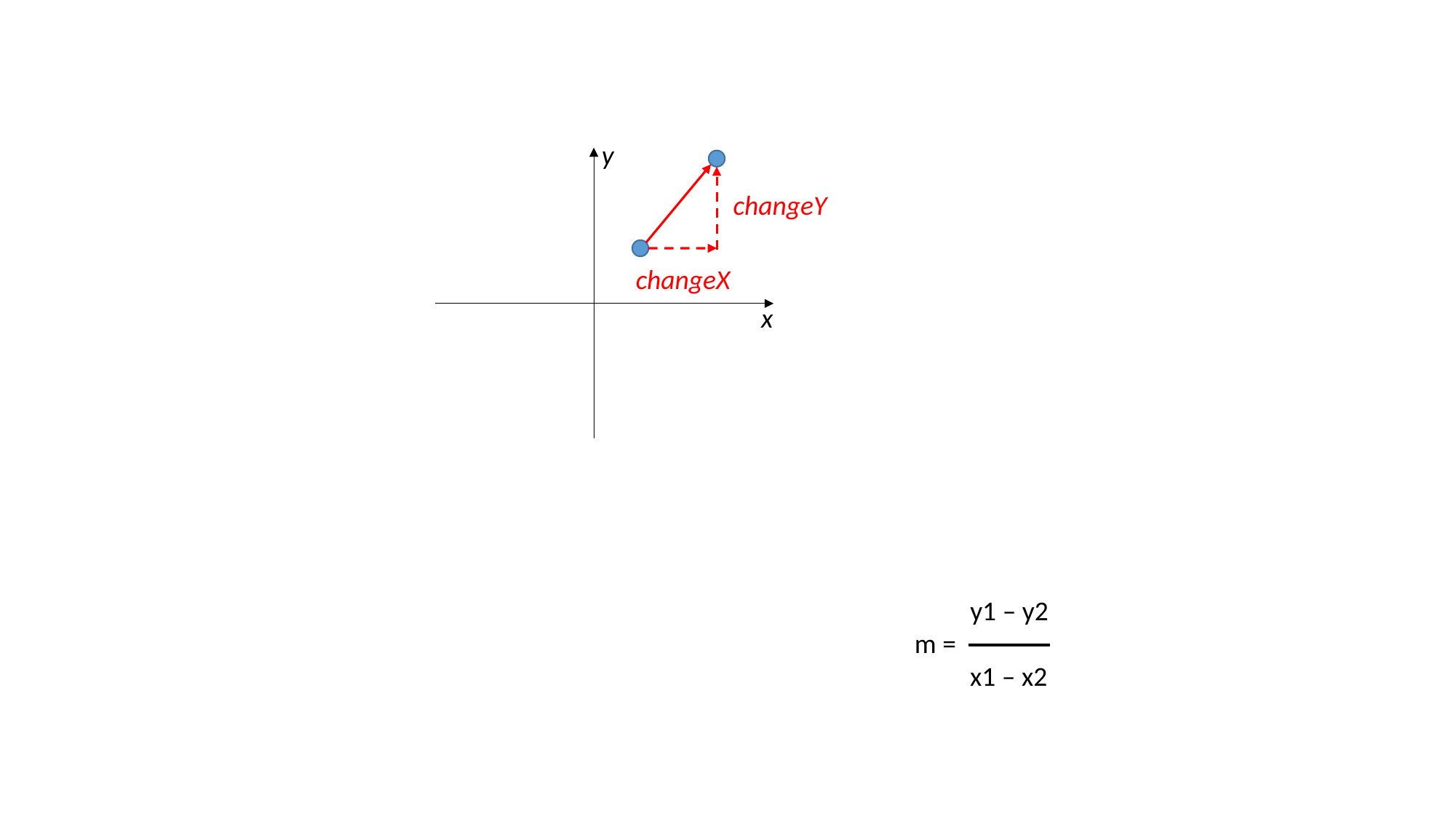

y

changeY

changeX
x
         y1 – y2
m =
         x1 – x2